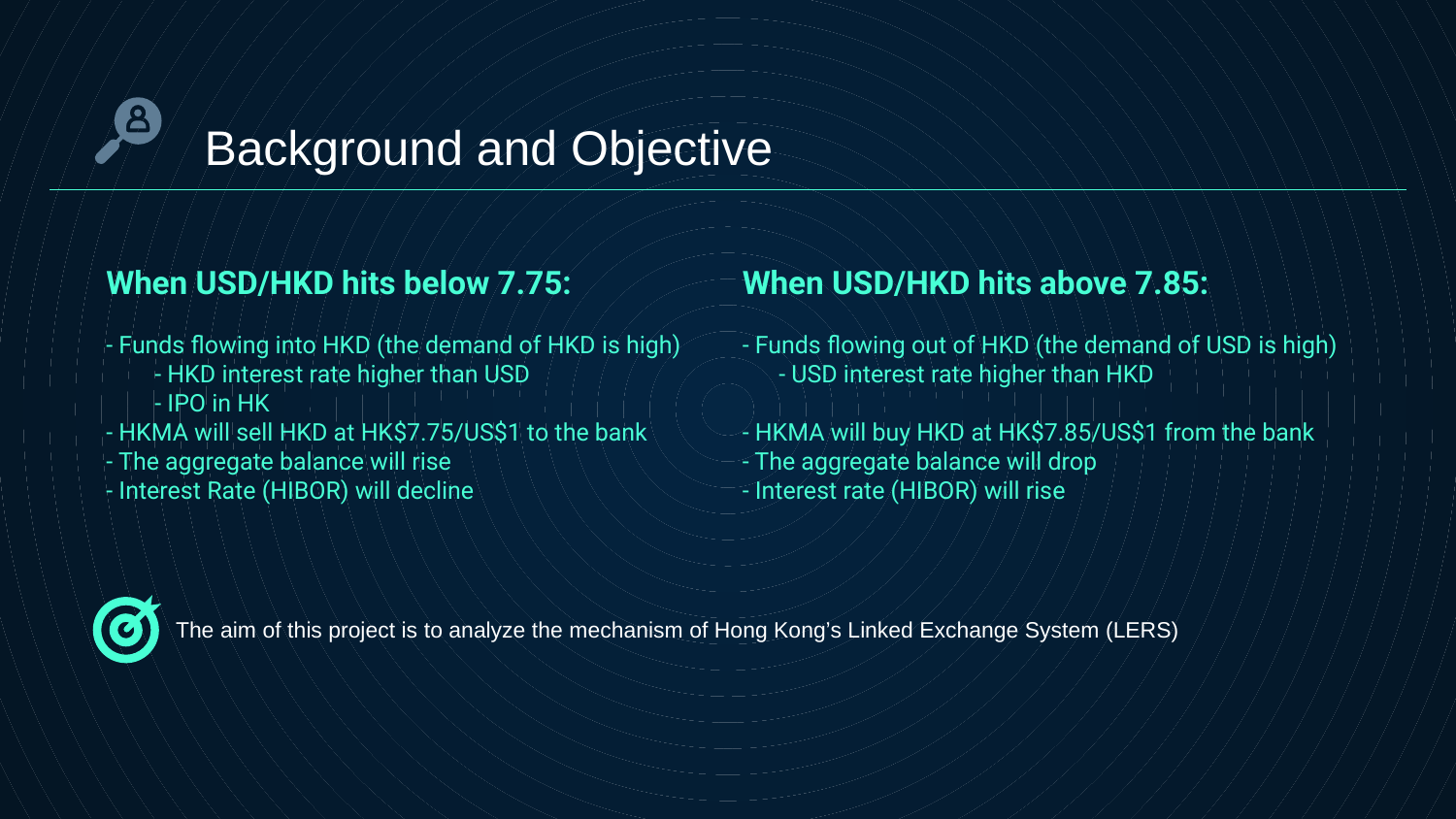

# Background and Objective

When USD/HKD hits above 7.85:

- Funds flowing out of HKD (the demand of USD is high)
      - USD interest rate higher than HKD

- HKMA will buy HKD at HK$7.85/US$1 from the bank
- The aggregate balance will drop
- Interest rate (HIBOR) will rise
When USD/HKD hits below 7.75:

- Funds flowing into HKD (the demand of HKD is high)
        - HKD interest rate higher than USD
        - IPO in HK
- HKMA will sell HKD at HK$7.75/US$1 to the bank
- The aggregate balance will rise
- Interest Rate (HIBOR) will decline

The aim of this project is to analyze the mechanism of Hong Kong’s Linked Exchange System (LERS)